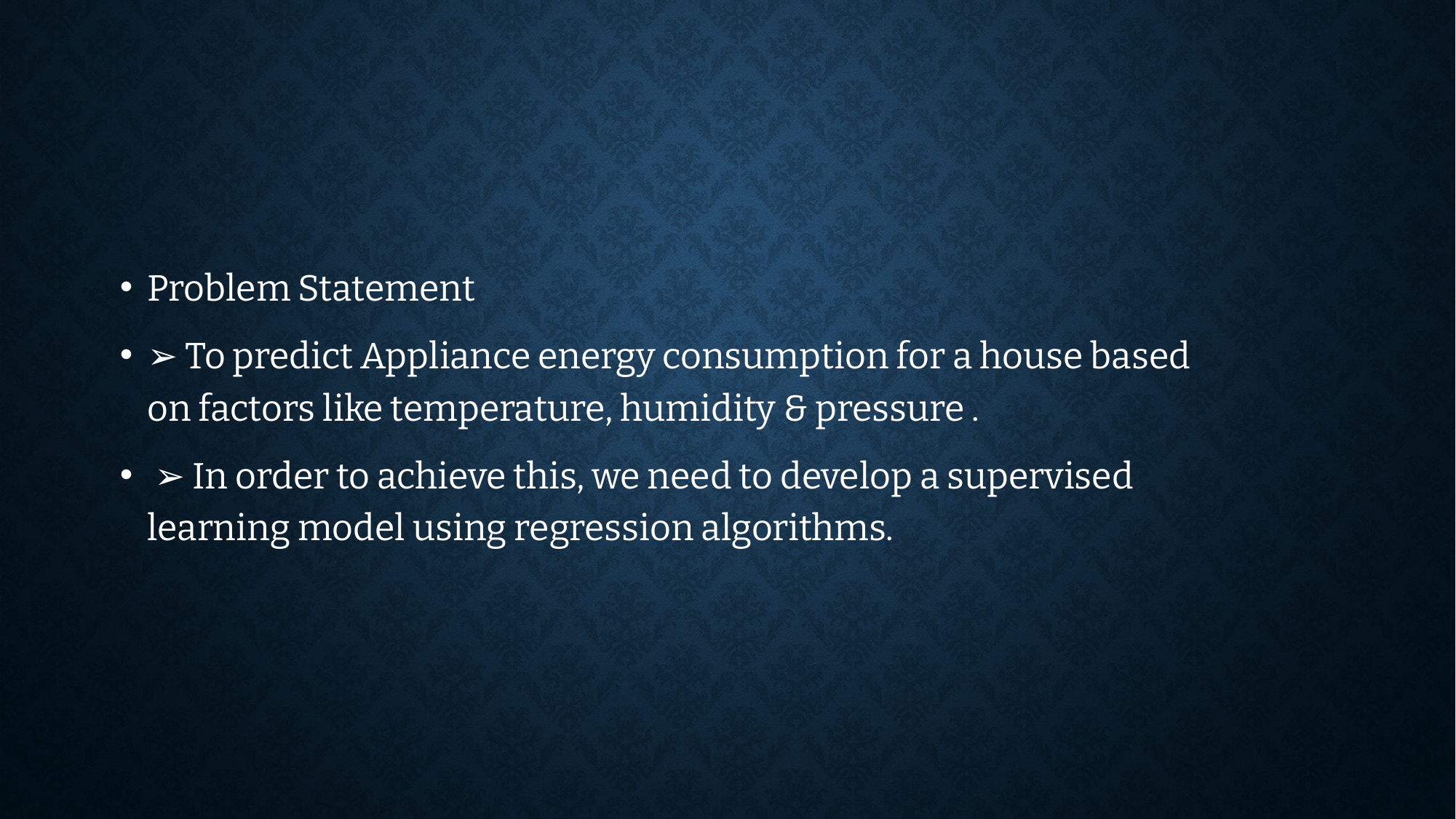

Problem Statement
➢ To predict Appliance energy consumption for a house based on factors like temperature, humidity & pressure .
 ➢ In order to achieve this, we need to develop a supervised learning model using regression algorithms.